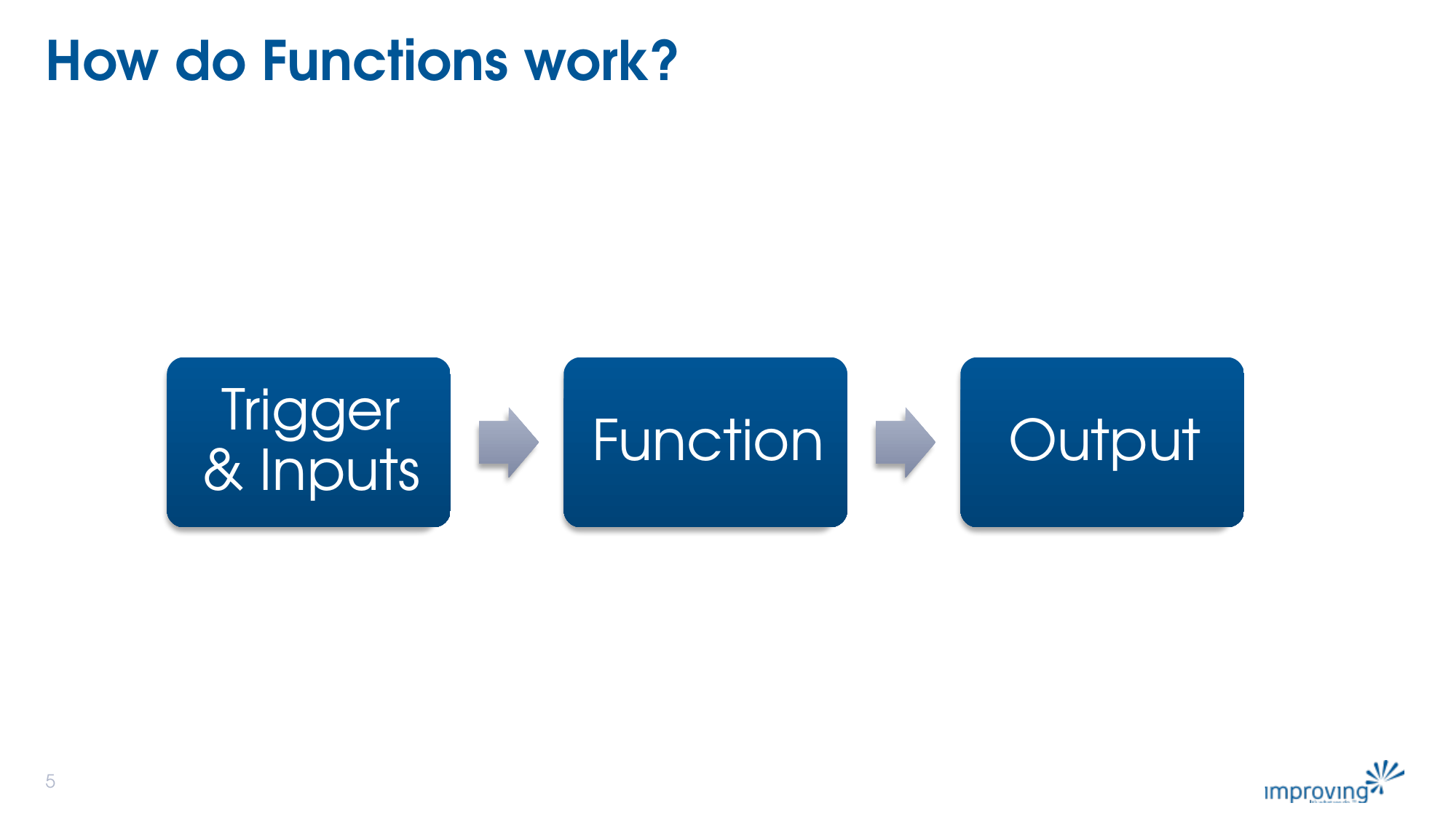

# How do Functions work?

Trigger & Inputs

Function

Output
5